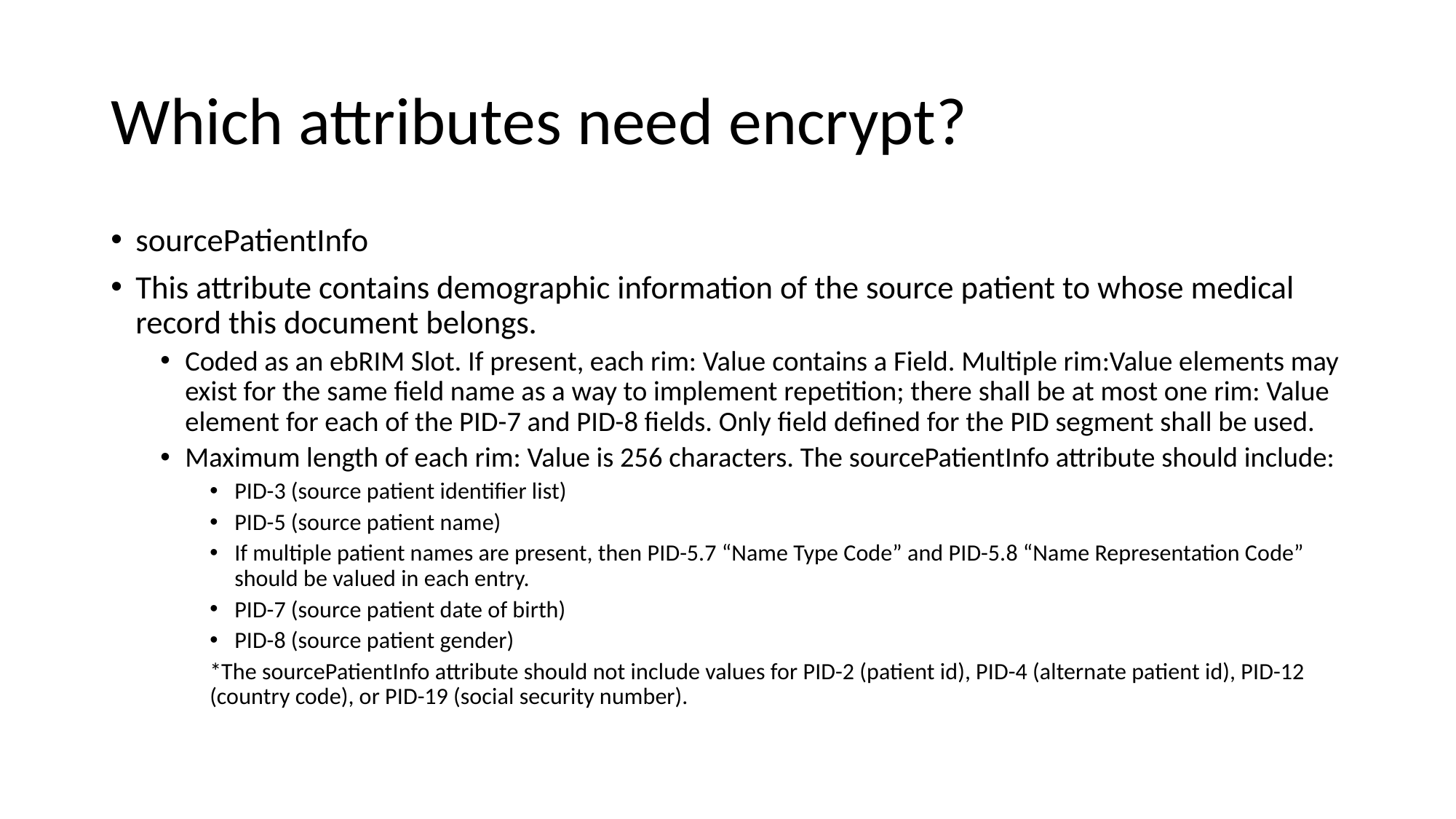

# Which attributes need encrypt?
sourcePatientInfo
This attribute contains demographic information of the source patient to whose medical record this document belongs.
Coded as an ebRIM Slot. If present, each rim: Value contains a Field. Multiple rim:Value elements may exist for the same field name as a way to implement repetition; there shall be at most one rim: Value element for each of the PID-7 and PID-8 fields. Only field defined for the PID segment shall be used.
Maximum length of each rim: Value is 256 characters. The sourcePatientInfo attribute should include:
PID-3 (source patient identifier list)
PID-5 (source patient name)
If multiple patient names are present, then PID-5.7 “Name Type Code” and PID-5.8 “Name Representation Code” should be valued in each entry.
PID-7 (source patient date of birth)
PID-8 (source patient gender)
*The sourcePatientInfo attribute should not include values for PID-2 (patient id), PID-4 (alternate patient id), PID-12 (country code), or PID-19 (social security number).